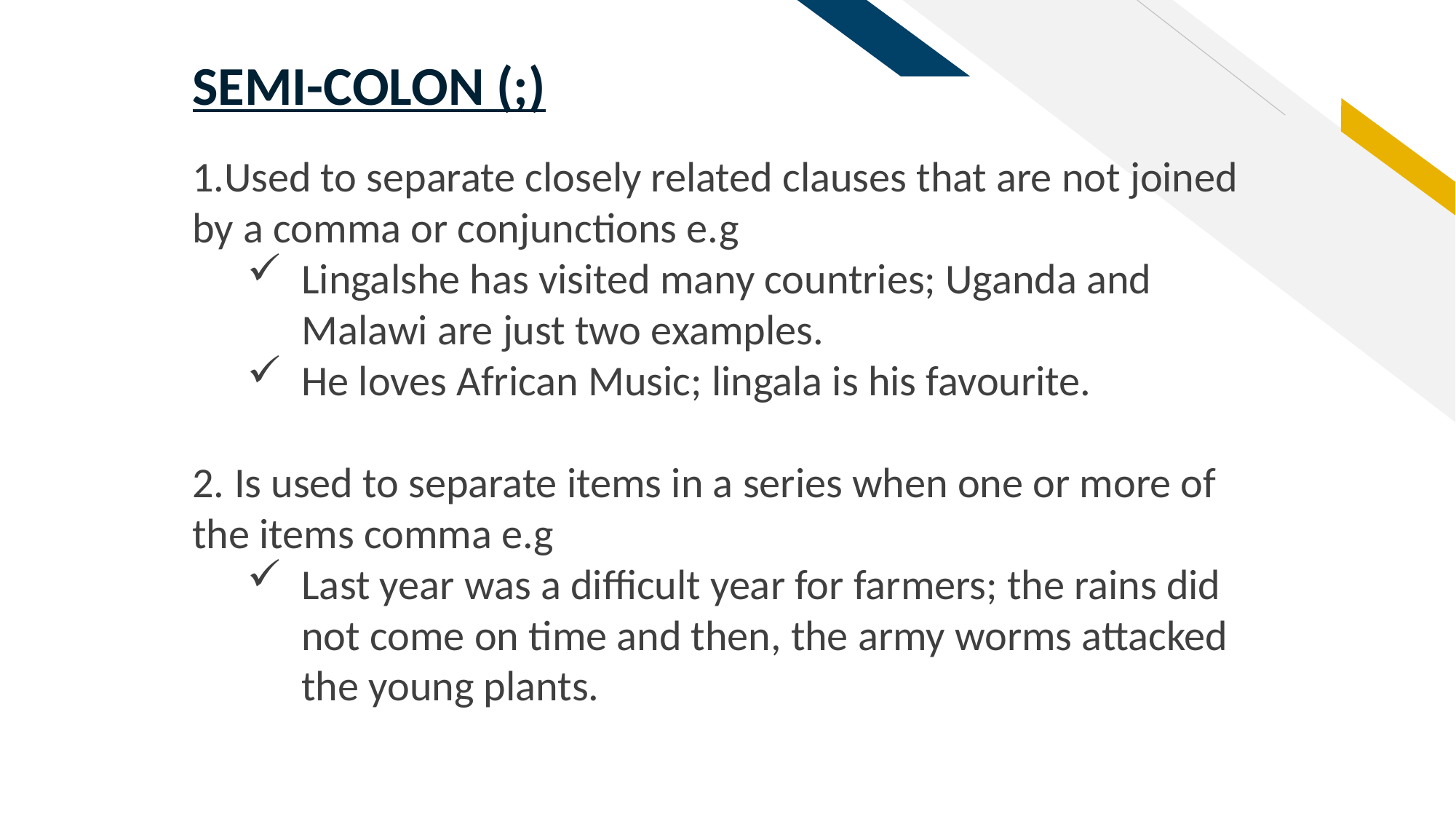

SEMI-COLON (;)

1.Used to separate closely related clauses that are not joined by a comma or conjunctions e.g
Lingalshe has visited many countries; Uganda and Malawi are just two examples.
He loves African Music; lingala is his favourite.

2. Is used to separate items in a series when one or more of the items comma e.g
Last year was a difficult year for farmers; the rains did not come on time and then, the army worms attacked the young plants.